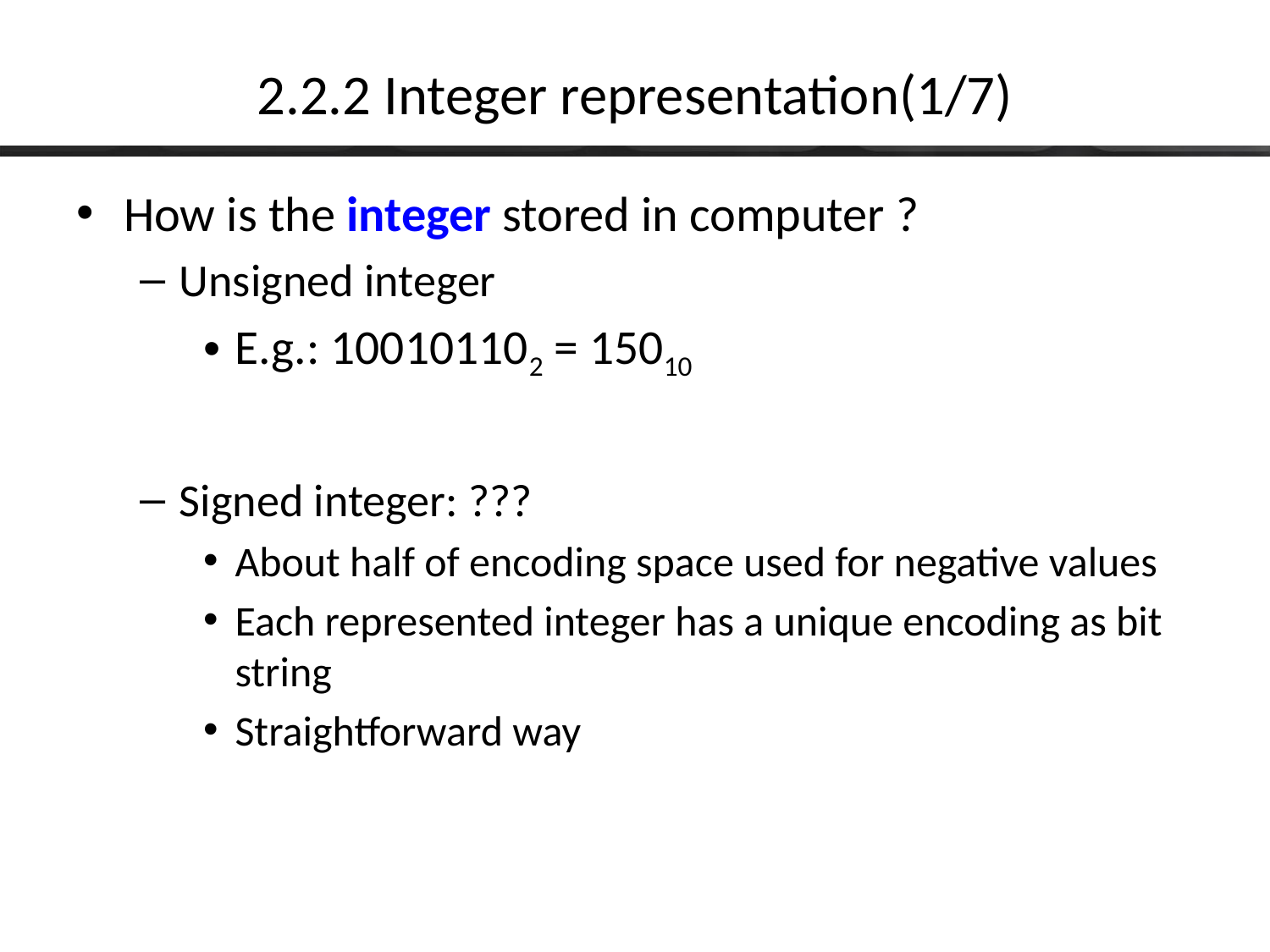

# 2.2.2 Integer representation(1/7)
How is the integer stored in computer ?
Unsigned integer
E.g.: 100101102 = 15010

Signed integer: ???
About half of encoding space used for negative values
Each represented integer has a unique encoding as bit string
Straightforward way

30